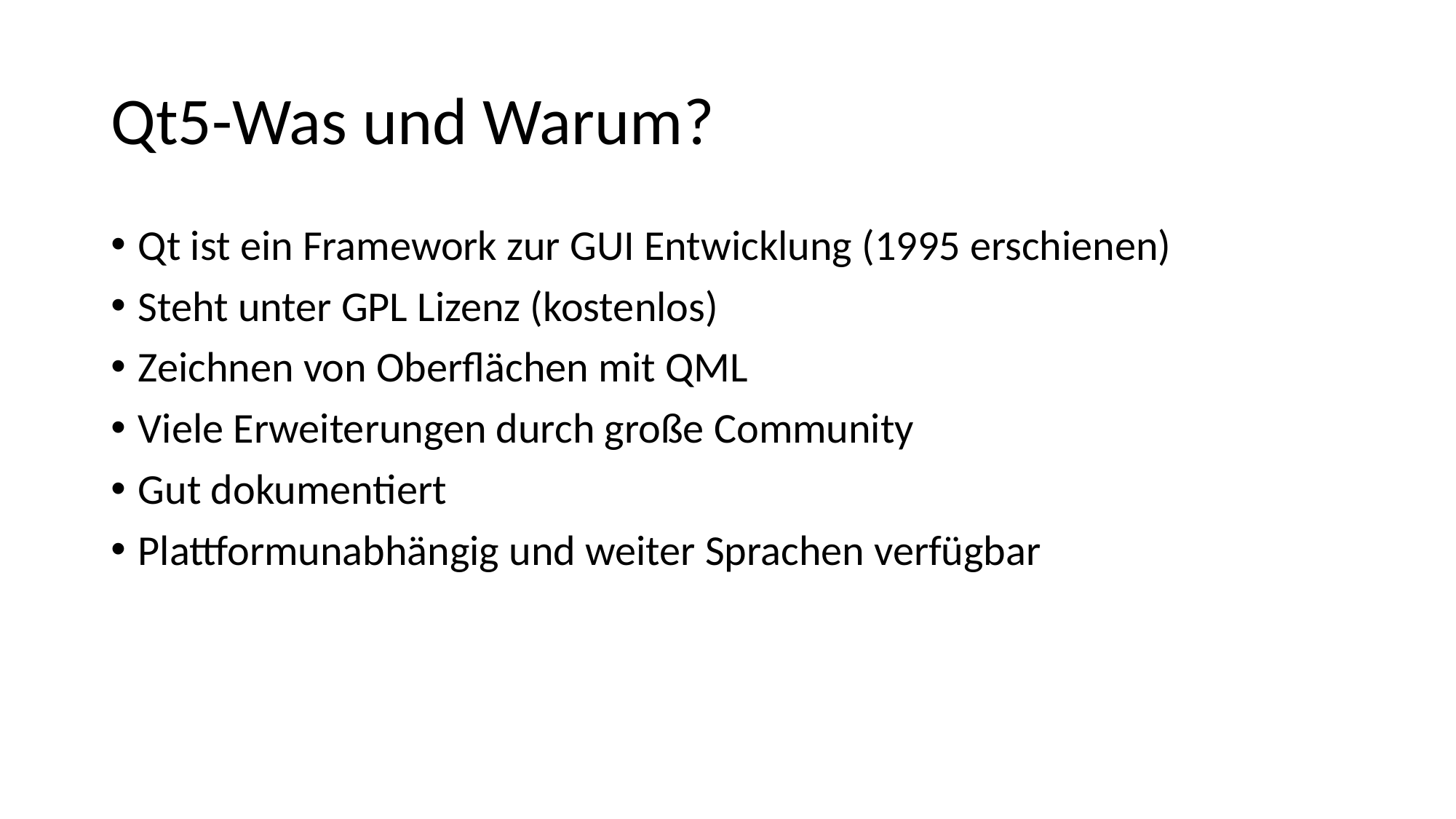

# Qt5-Was und Warum?
Qt ist ein Framework zur GUI Entwicklung (1995 erschienen)
Steht unter GPL Lizenz (kostenlos)
Zeichnen von Oberflächen mit QML
Viele Erweiterungen durch große Community
Gut dokumentiert
Plattformunabhängig und weiter Sprachen verfügbar